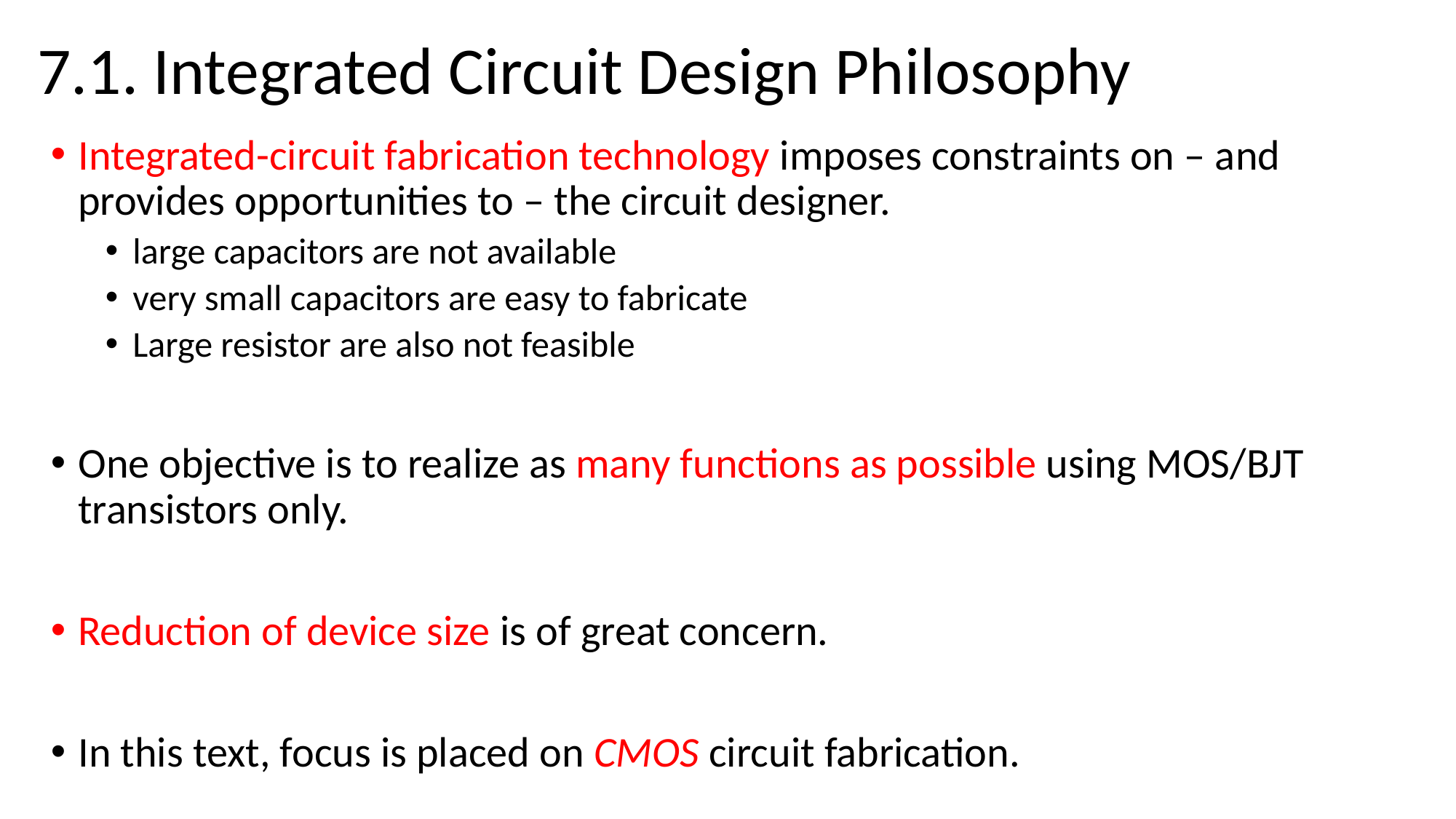

# 7.1. Integrated Circuit Design Philosophy
Integrated-circuit fabrication technology imposes constraints on – and provides opportunities to – the circuit designer.
large capacitors are not available
very small capacitors are easy to fabricate
Large resistor are also not feasible

One objective is to realize as many functions as possible using MOS/BJT transistors only.

Reduction of device size is of great concern.

In this text, focus is placed on CMOS circuit fabrication.